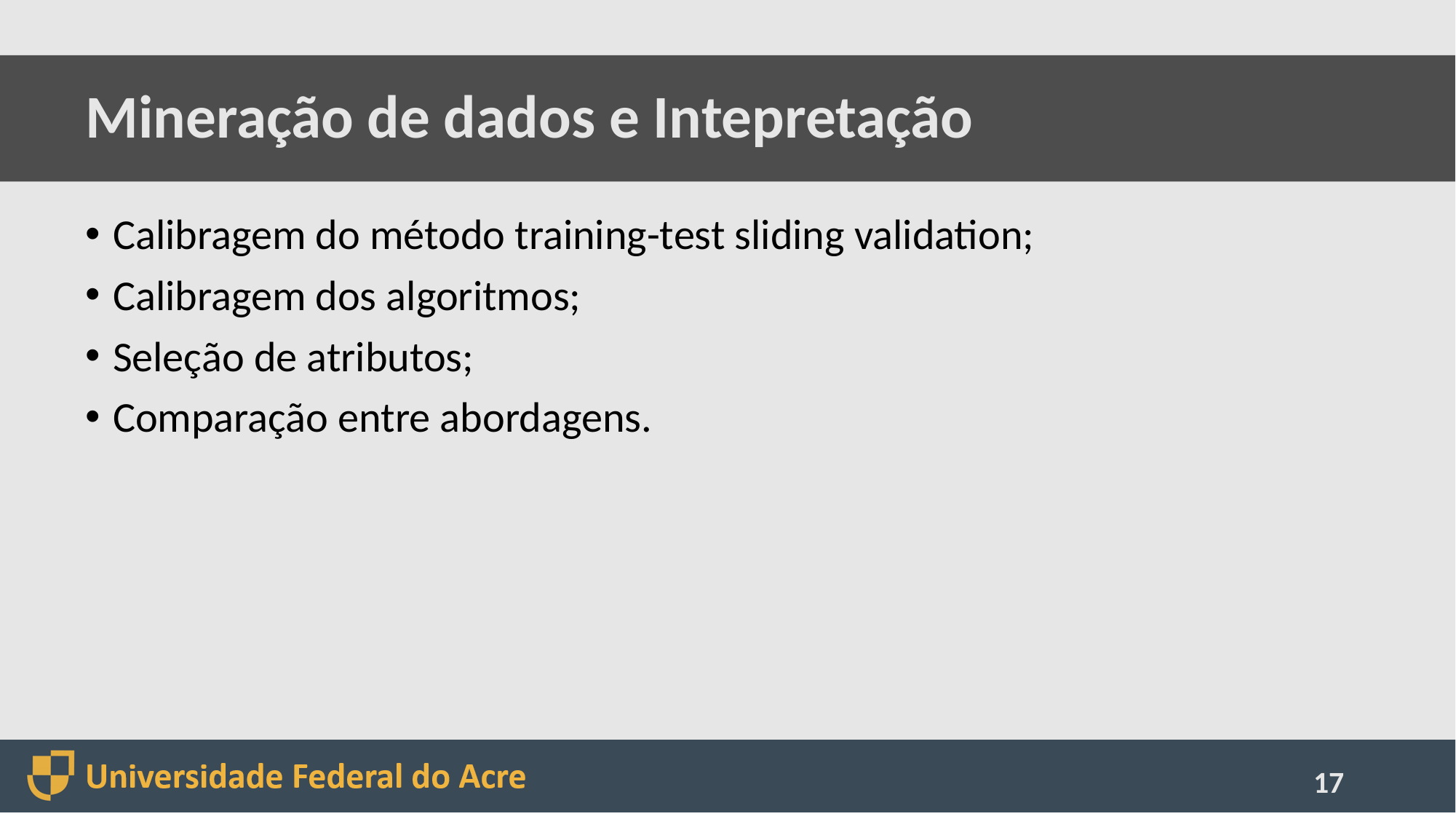

# Mineração de dados e Intepretação
Calibragem do método training-test sliding validation;
Calibragem dos algoritmos;
Seleção de atributos;
Comparação entre abordagens.

17